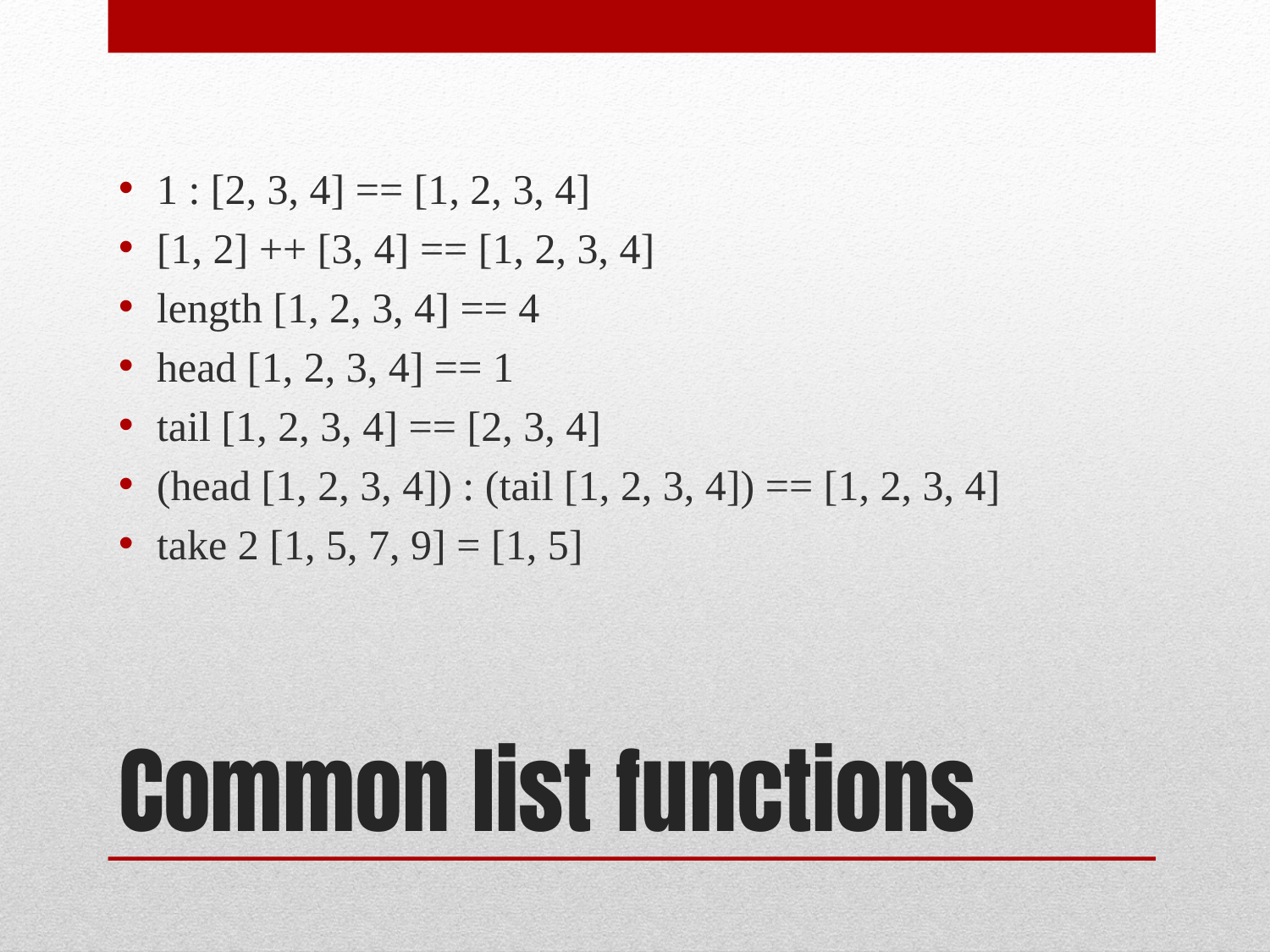

1 : [2, 3, 4] == [1, 2, 3, 4]
[1, 2] ++ [3, 4] == [1, 2, 3, 4]
length [1, 2, 3, 4] == 4
head [1, 2, 3, 4] == 1
tail [1, 2, 3, 4] == [2, 3, 4]
(head [1, 2, 3, 4]) : (tail [1, 2, 3, 4]) == [1, 2, 3, 4]
take 2 [1, 5, 7, 9] = [1, 5]
# Common list functions